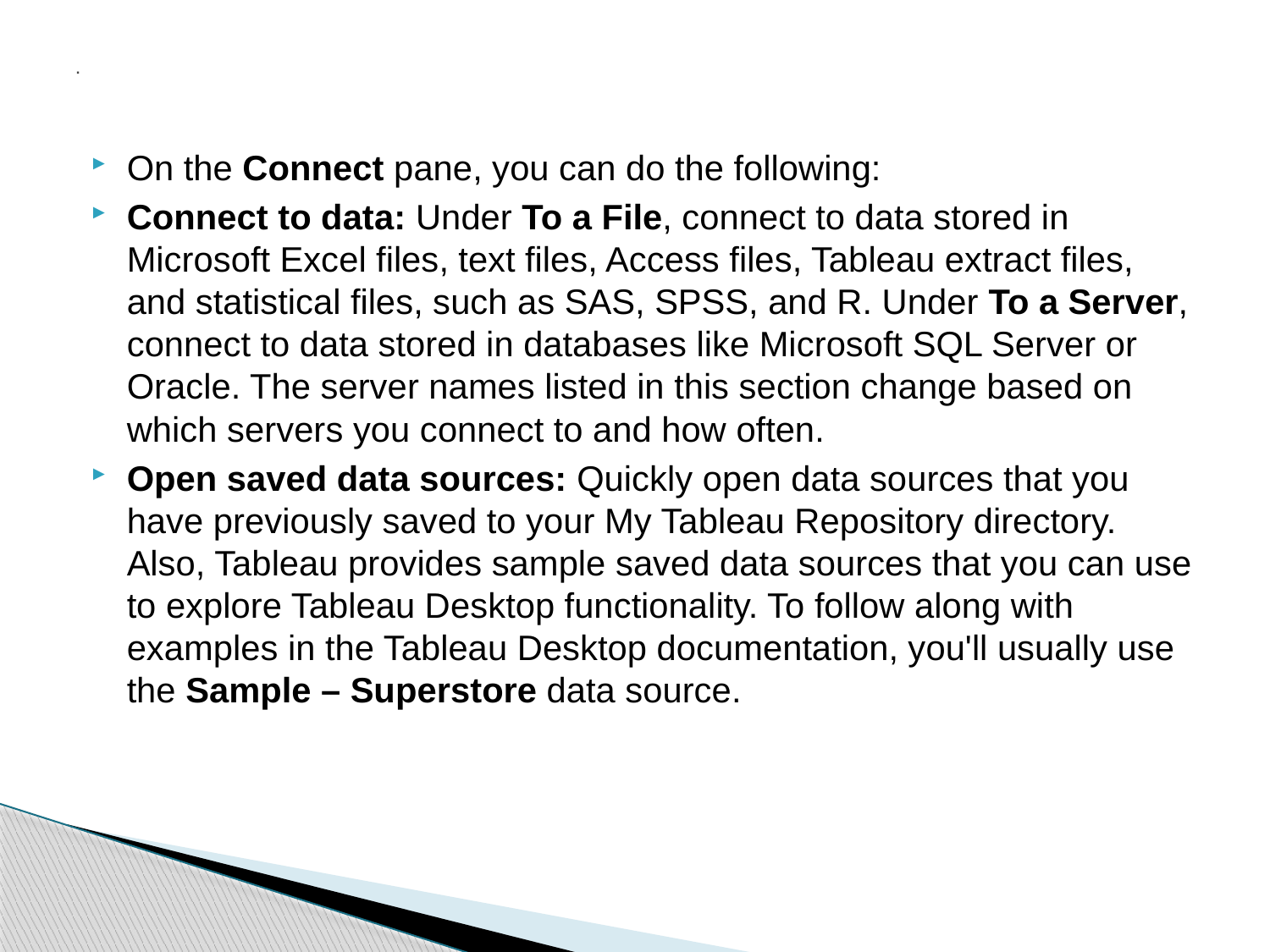

# .
On the Connect pane, you can do the following:
Connect to data: Under To a File, connect to data stored in Microsoft Excel files, text files, Access files, Tableau extract files, and statistical files, such as SAS, SPSS, and R. Under To a Server, connect to data stored in databases like Microsoft SQL Server or Oracle. The server names listed in this section change based on which servers you connect to and how often.
Open saved data sources: Quickly open data sources that you have previously saved to your My Tableau Repository directory. Also, Tableau provides sample saved data sources that you can use to explore Tableau Desktop functionality. To follow along with examples in the Tableau Desktop documentation, you'll usually use the Sample – Superstore data source.